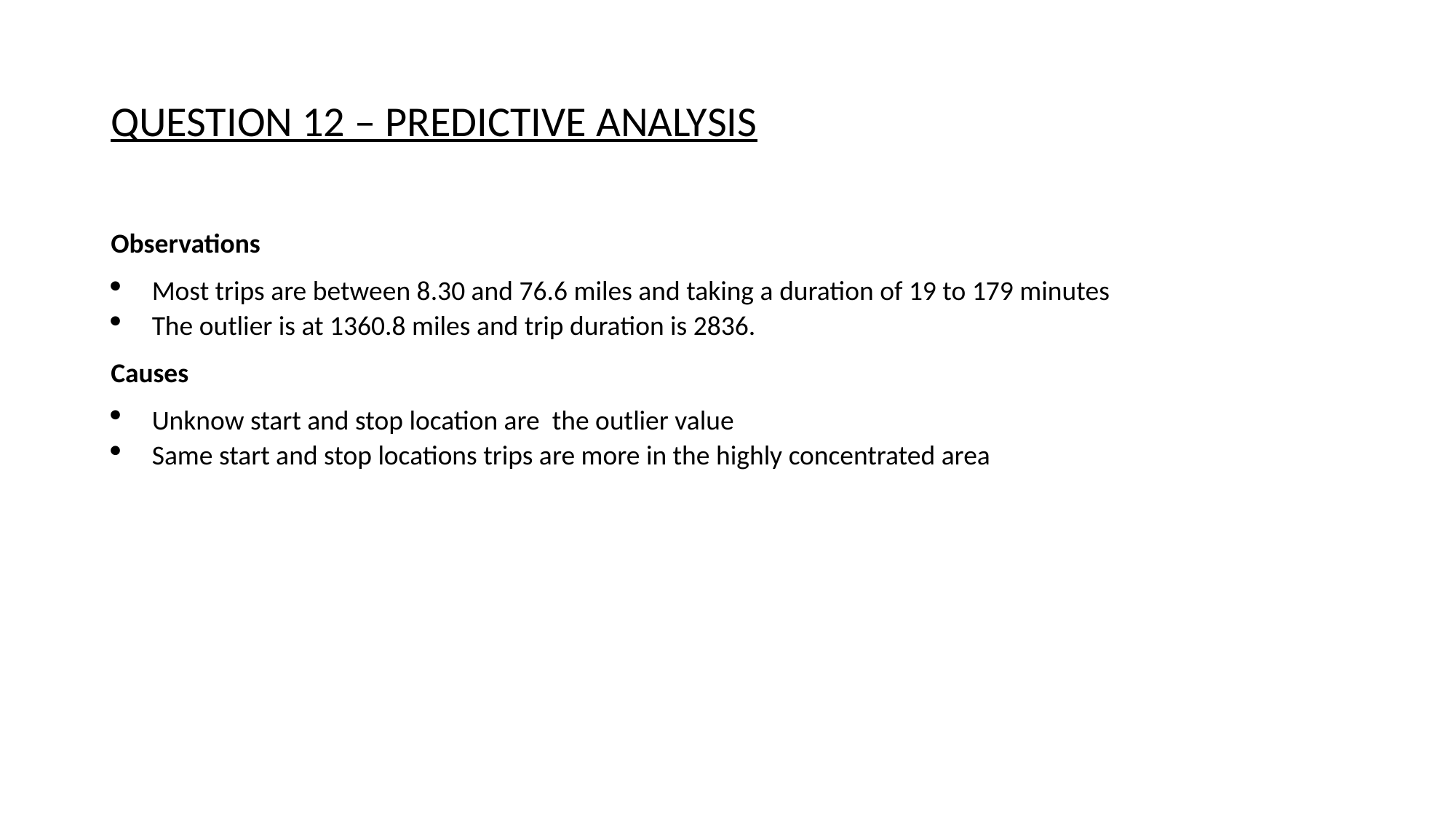

# QUESTION 12 – PREDICTIVE ANALYSIS
Observations
Most trips are between 8.30 and 76.6 miles and taking a duration of 19 to 179 minutes
The outlier is at 1360.8 miles and trip duration is 2836.
Causes
Unknow start and stop location are  the outlier value
Same start and stop locations trips are more in the highly concentrated area